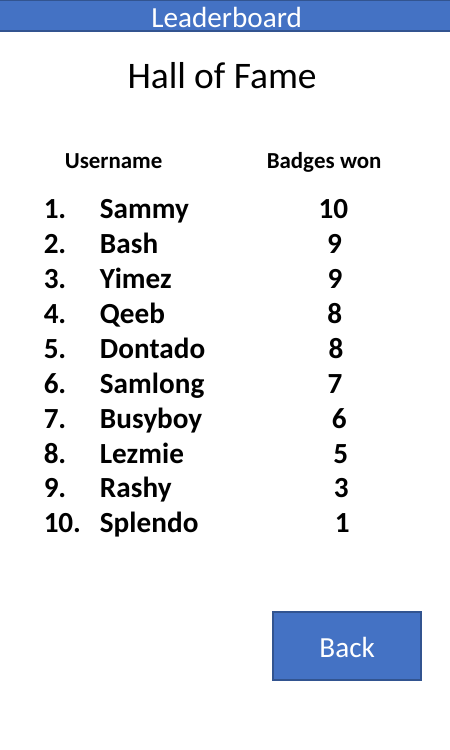

Leaderboard
Hall of Fame
    Username                    Badges won
Sammy                    10
Bash                          9
Yimez                        9
Qeeb                         8
Dontado                   8
Samlong                   7
Busyboy                    6
Lezmie                       5
Rashy                         3
Splendo                     1

Back